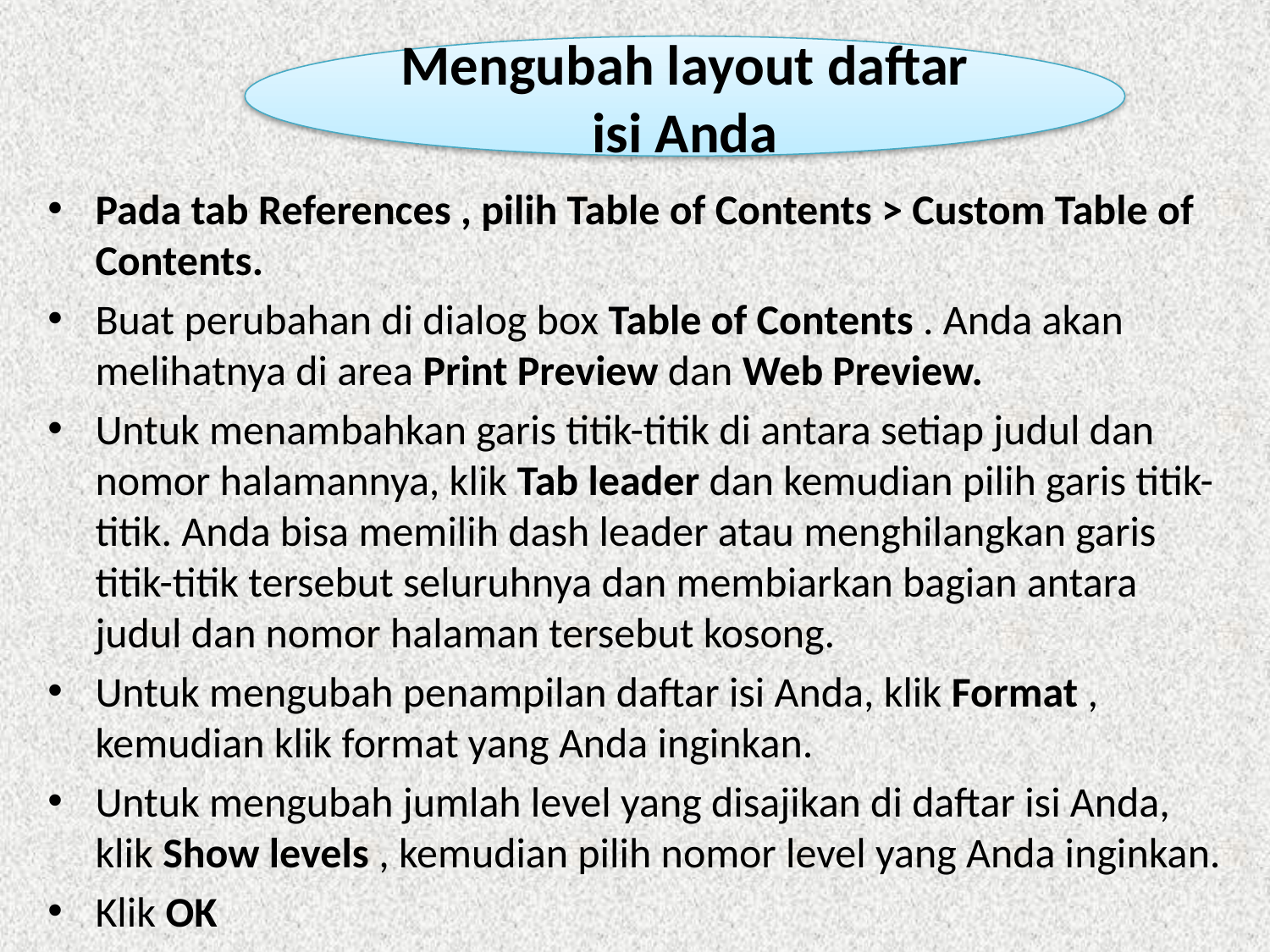

Mengubah layout daftar isi Anda
Pada tab References , pilih Table of Contents > Custom Table of Contents.
Buat perubahan di dialog box Table of Contents . Anda akan melihatnya di area Print Preview dan Web Preview.
Untuk menambahkan garis titik-titik di antara setiap judul dan nomor halamannya, klik Tab leader dan kemudian pilih garis titik-titik. Anda bisa memilih dash leader atau menghilangkan garis titik-titik tersebut seluruhnya dan membiarkan bagian antara judul dan nomor halaman tersebut kosong.
Untuk mengubah penampilan daftar isi Anda, klik Format , kemudian klik format yang Anda inginkan.
Untuk mengubah jumlah level yang disajikan di daftar isi Anda, klik Show levels , kemudian pilih nomor level yang Anda inginkan.
Klik OK